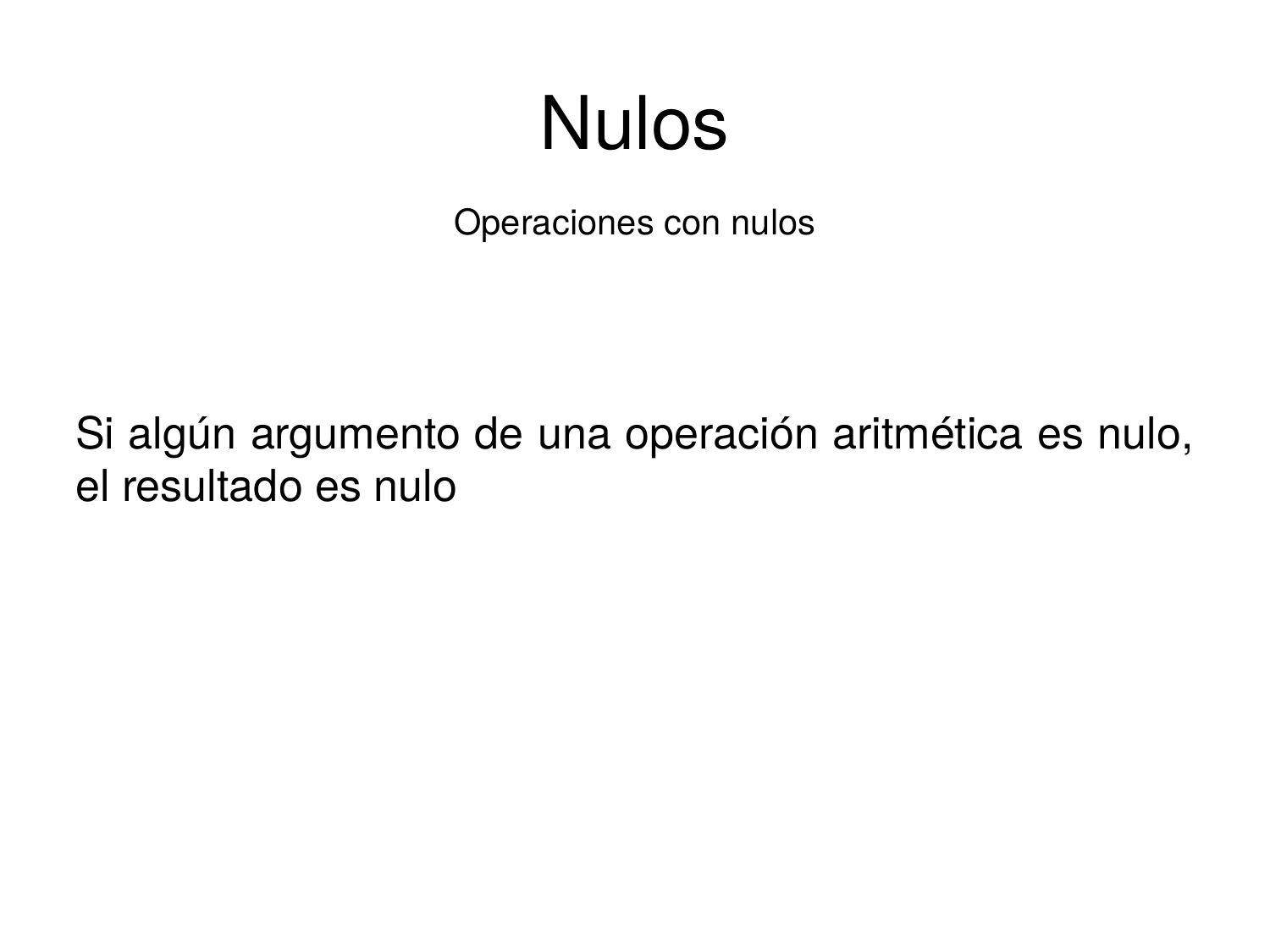

Nulos
Operaciones con nulos
Si algún argumento de una operación aritmética es nulo, el resultado es nulo